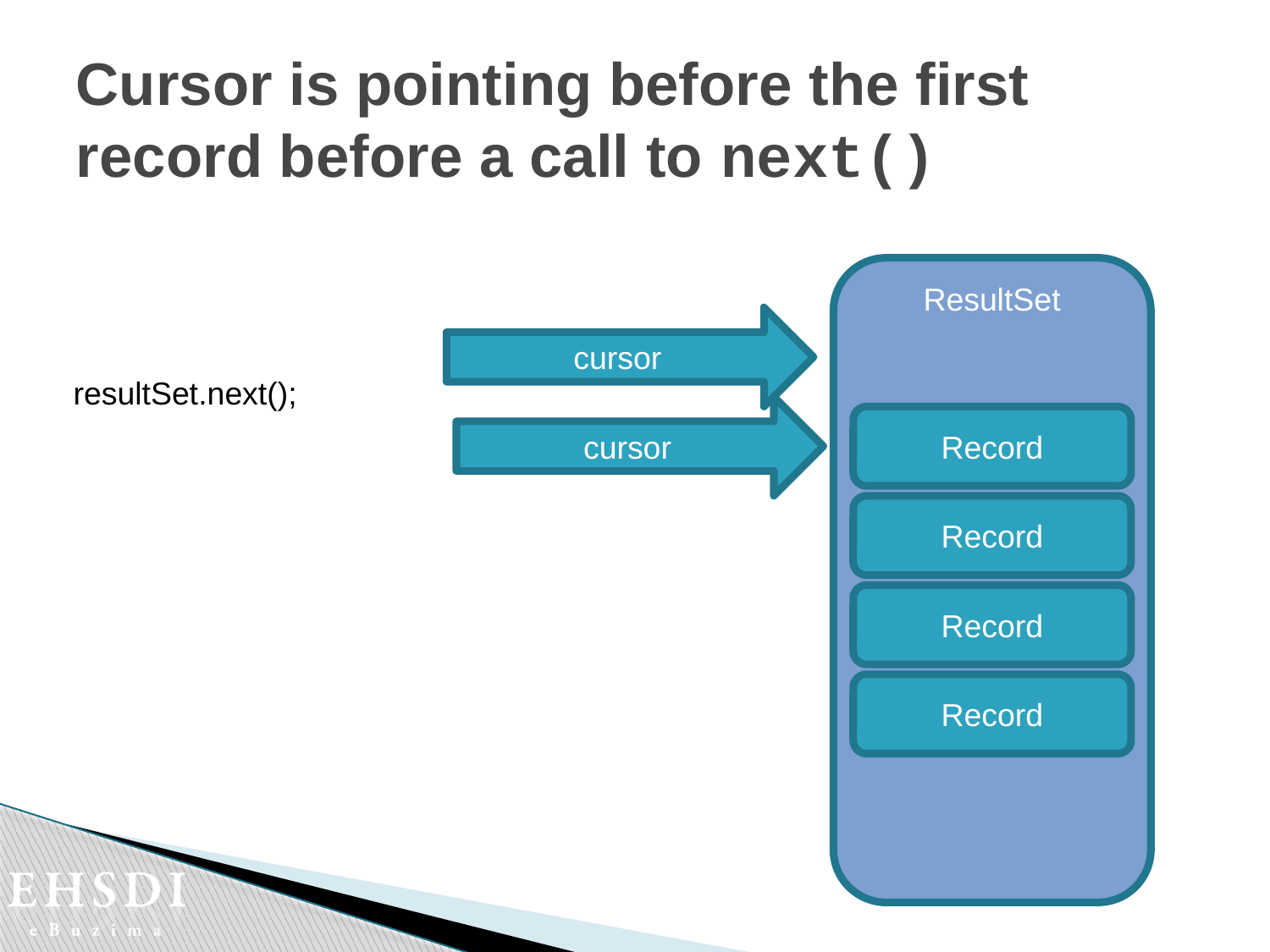

# Cursor is pointing before the first record before a call to next()
ResultSet
cursor
resultSet.next();
cursor
Record
Record
Record
Record